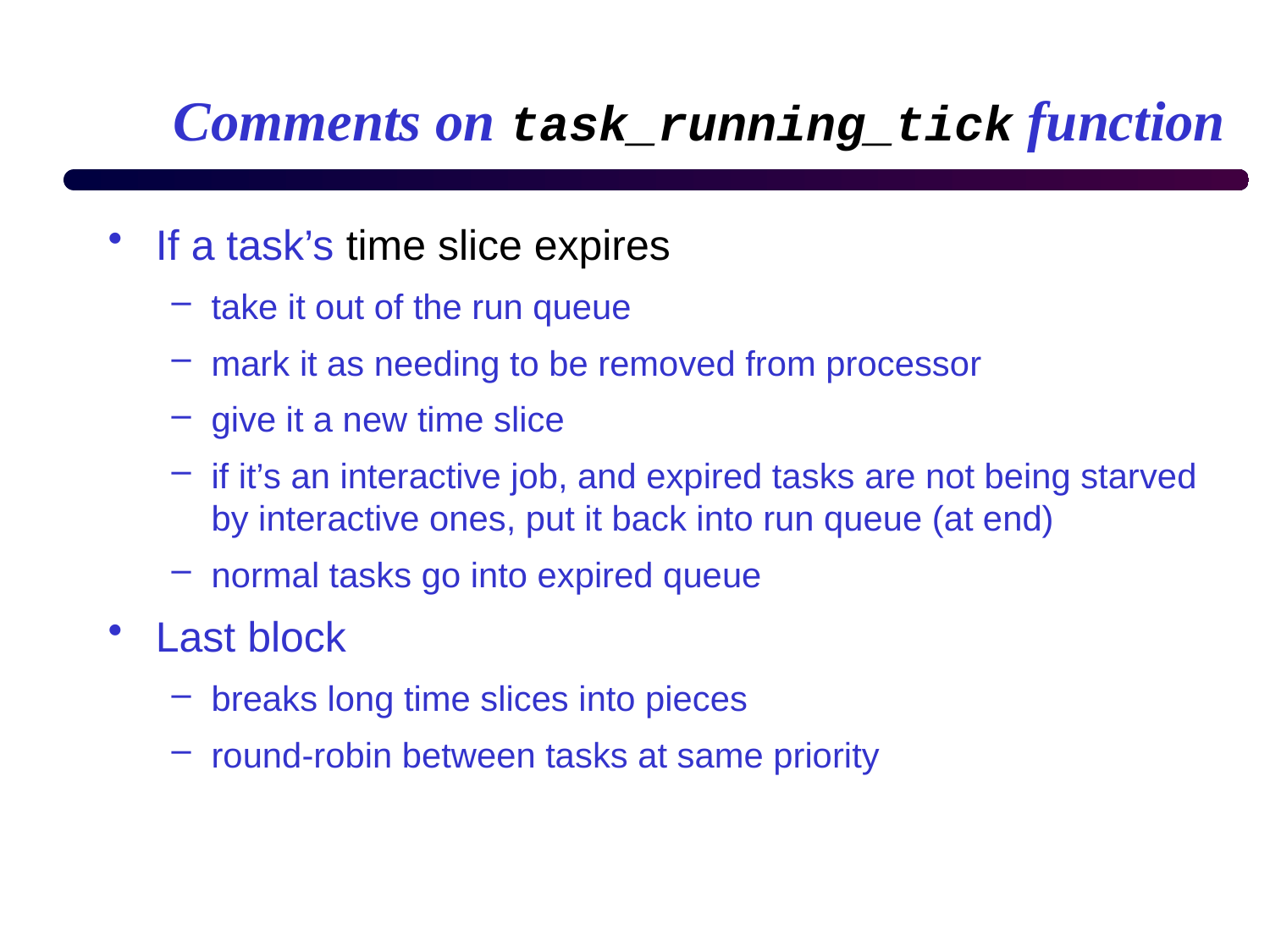

# Comments on task_running_tick function
If a task’s time slice expires
take it out of the run queue
mark it as needing to be removed from processor
give it a new time slice
if it’s an interactive job, and expired tasks are not being starved by interactive ones, put it back into run queue (at end)
normal tasks go into expired queue
Last block
breaks long time slices into pieces
round-robin between tasks at same priority